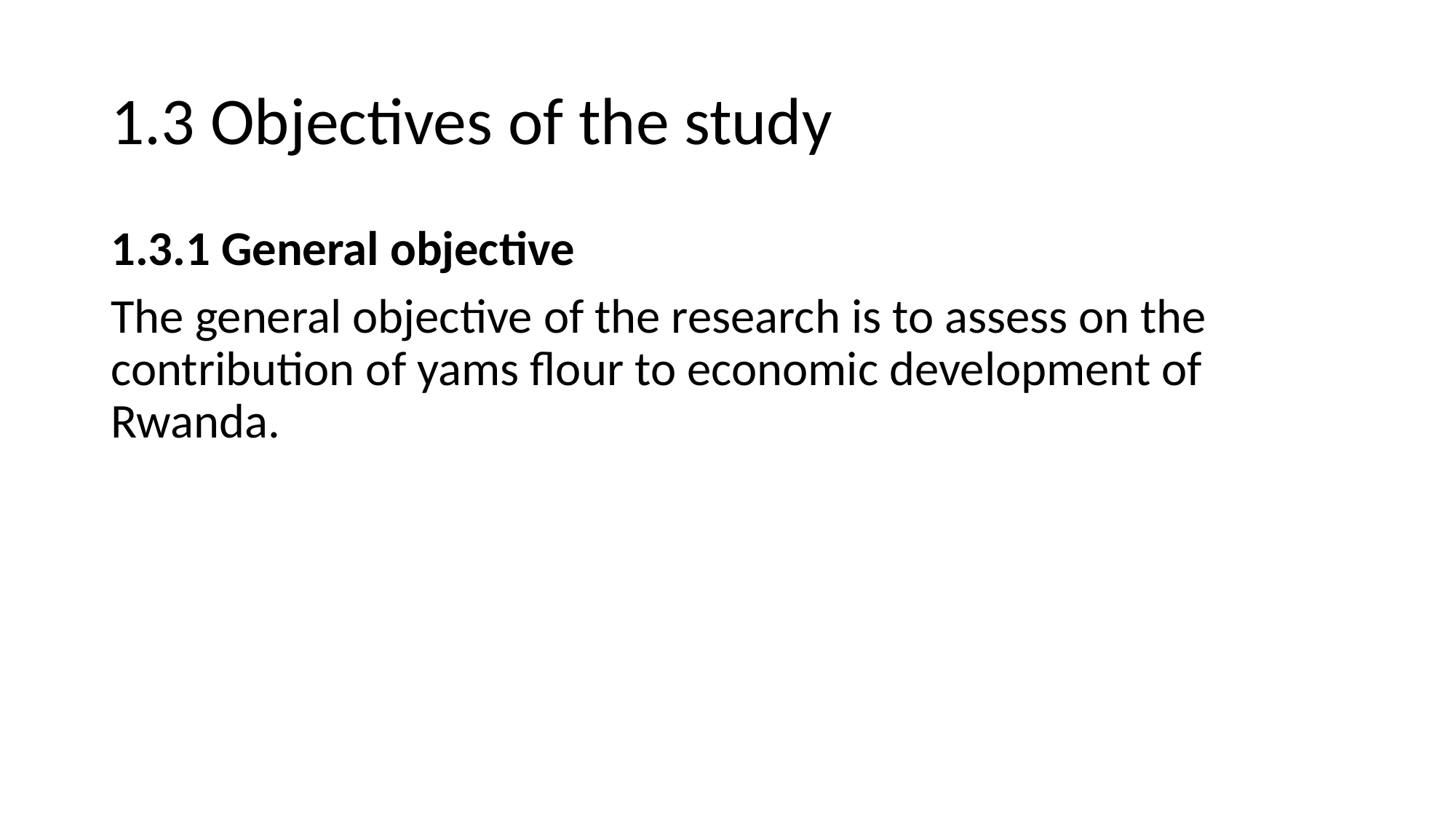

# 1.3 Objectives of the study
1.3.1 General objective
The general objective of the research is to assess on the contribution of yams flour to economic development of Rwanda.